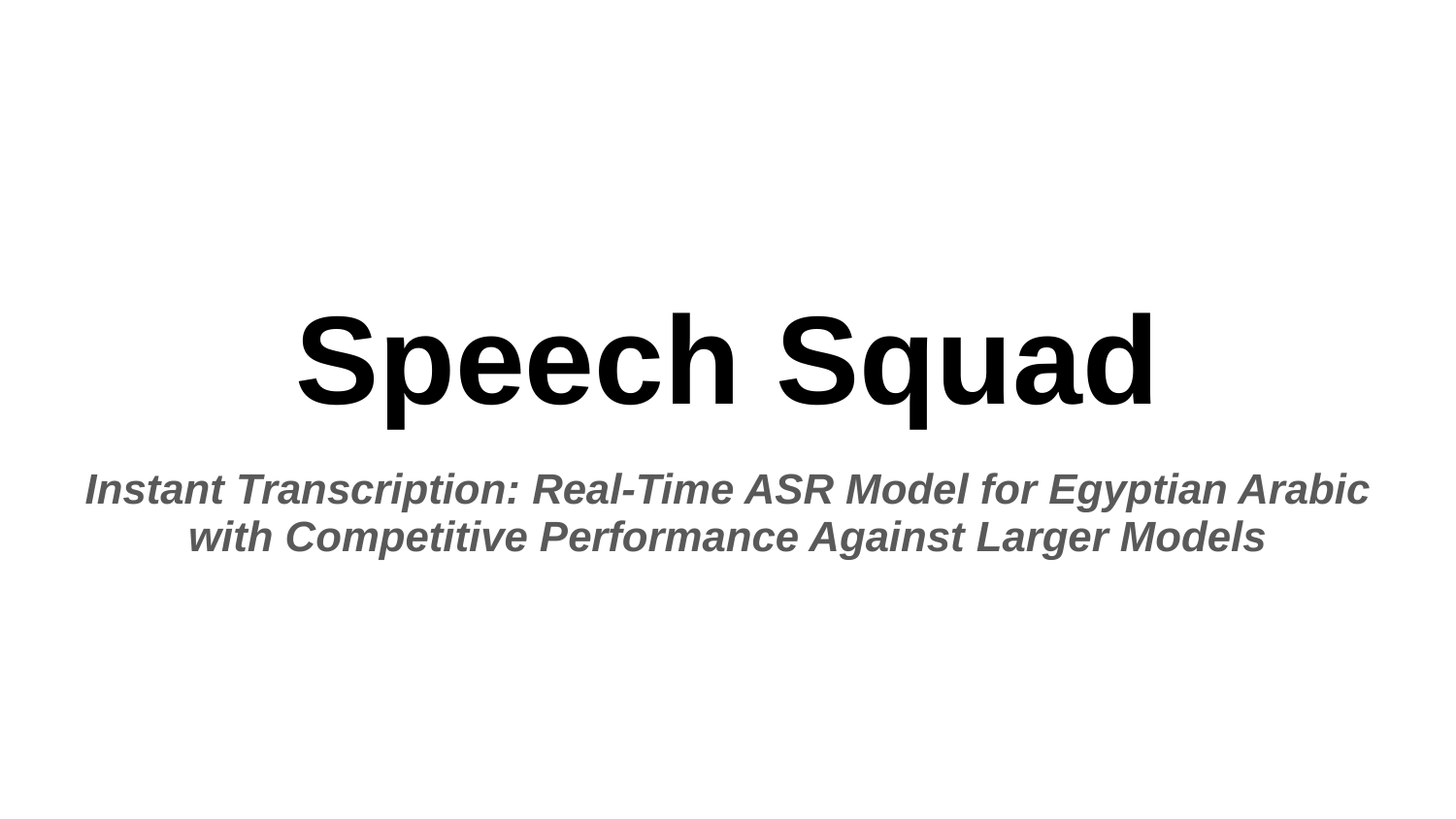

# Speech Squad
Instant Transcription: Real-Time ASR Model for Egyptian Arabic with Competitive Performance Against Larger Models